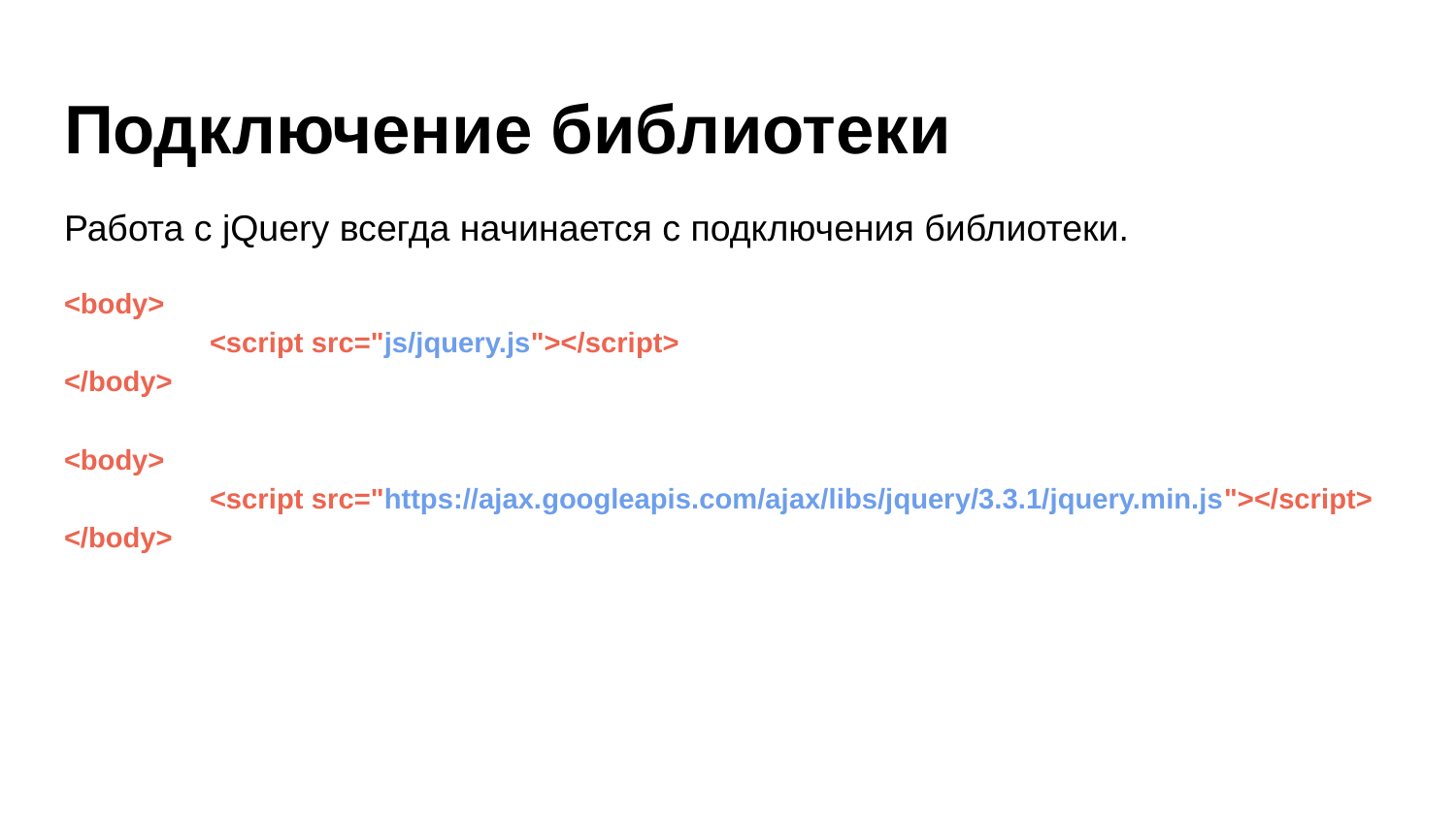

# Подключение библиотеки
Работа с jQuery всегда начинается с подключения библиотеки.
<body>
	<script src="js/jquery.js"></script>
</body>

<body>
	<script src="https://ajax.googleapis.com/ajax/libs/jquery/3.3.1/jquery.min.js"></script>
</body>